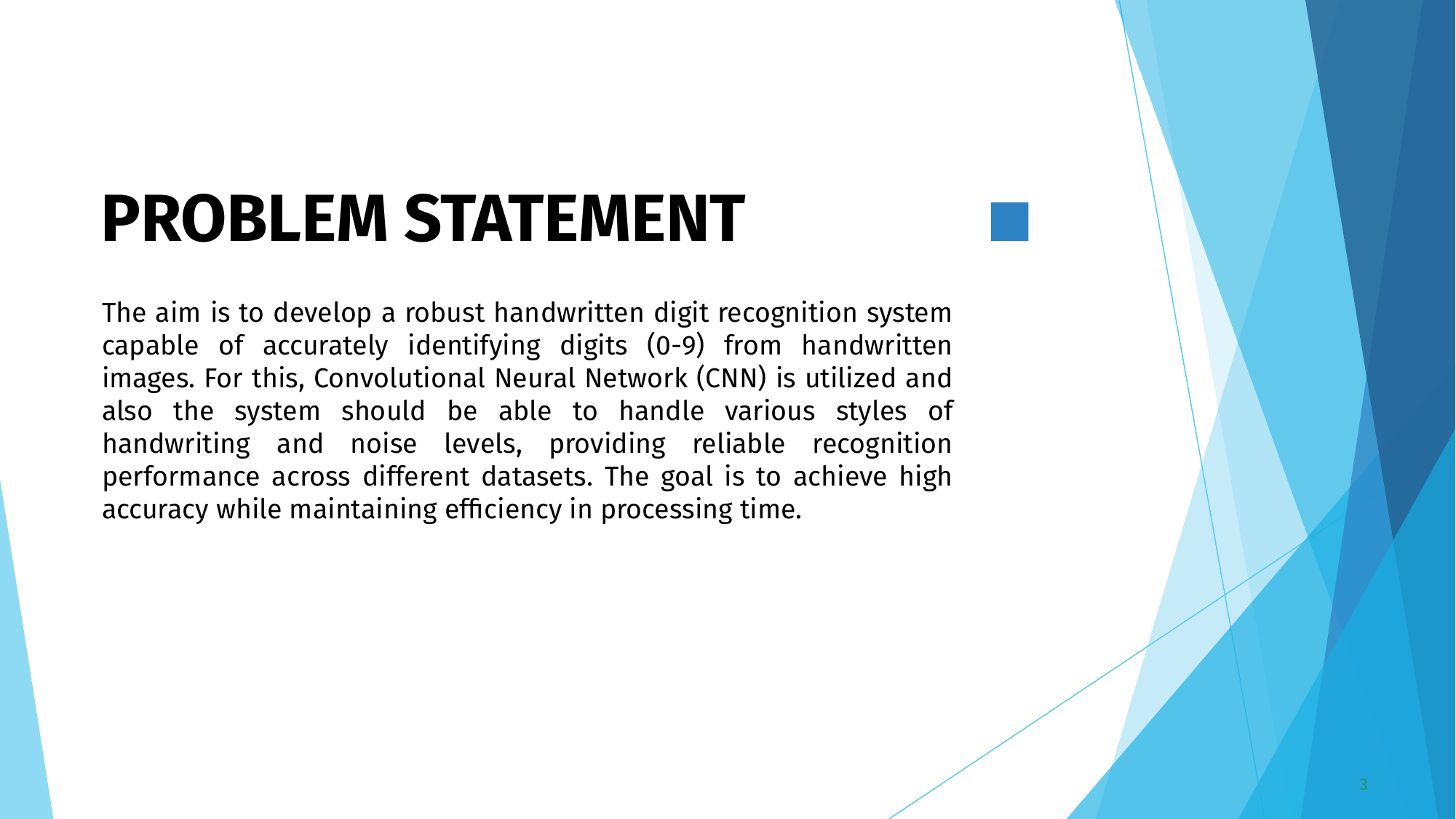

# PROBLEM STATEMENT

The aim is to develop a robust handwritten digit recognition system capable of accurately identifying digits (0-9) from handwritten images. For this, Convolutional Neural Network (CNN) is utilized and also the system should be able to handle various styles of handwriting and noise levels, providing reliable recognition performance across different datasets. The goal is to achieve high accuracy while maintaining efficiency in processing time.
3